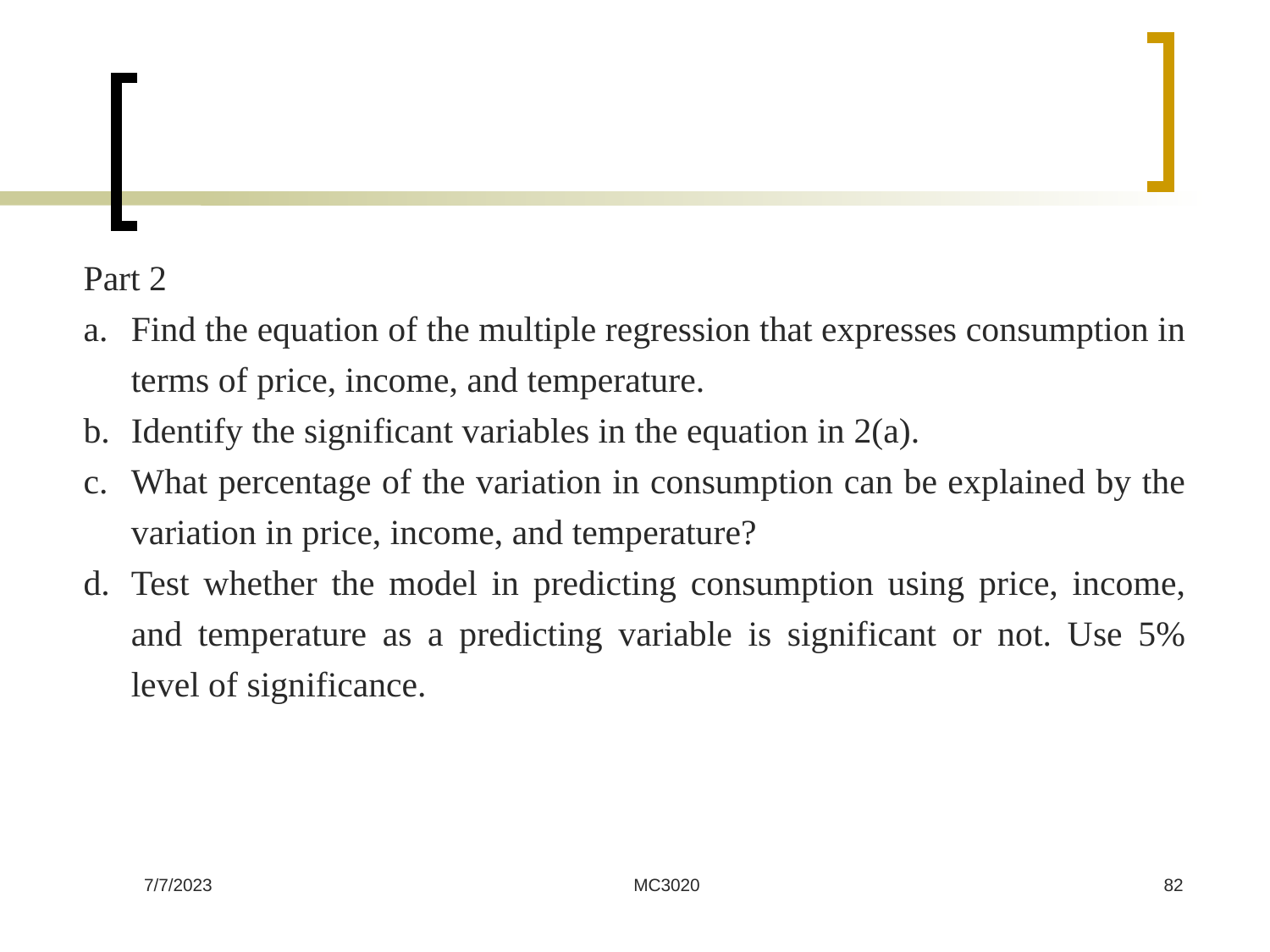

Part 2
Find the equation of the multiple regression that expresses consumption in terms of price, income, and temperature.
Identify the significant variables in the equation in 2(a).
What percentage of the variation in consumption can be explained by the variation in price, income, and temperature?
Test whether the model in predicting consumption using price, income, and temperature as a predicting variable is significant or not. Use 5% level of significance.
7/7/2023
MC3020
82